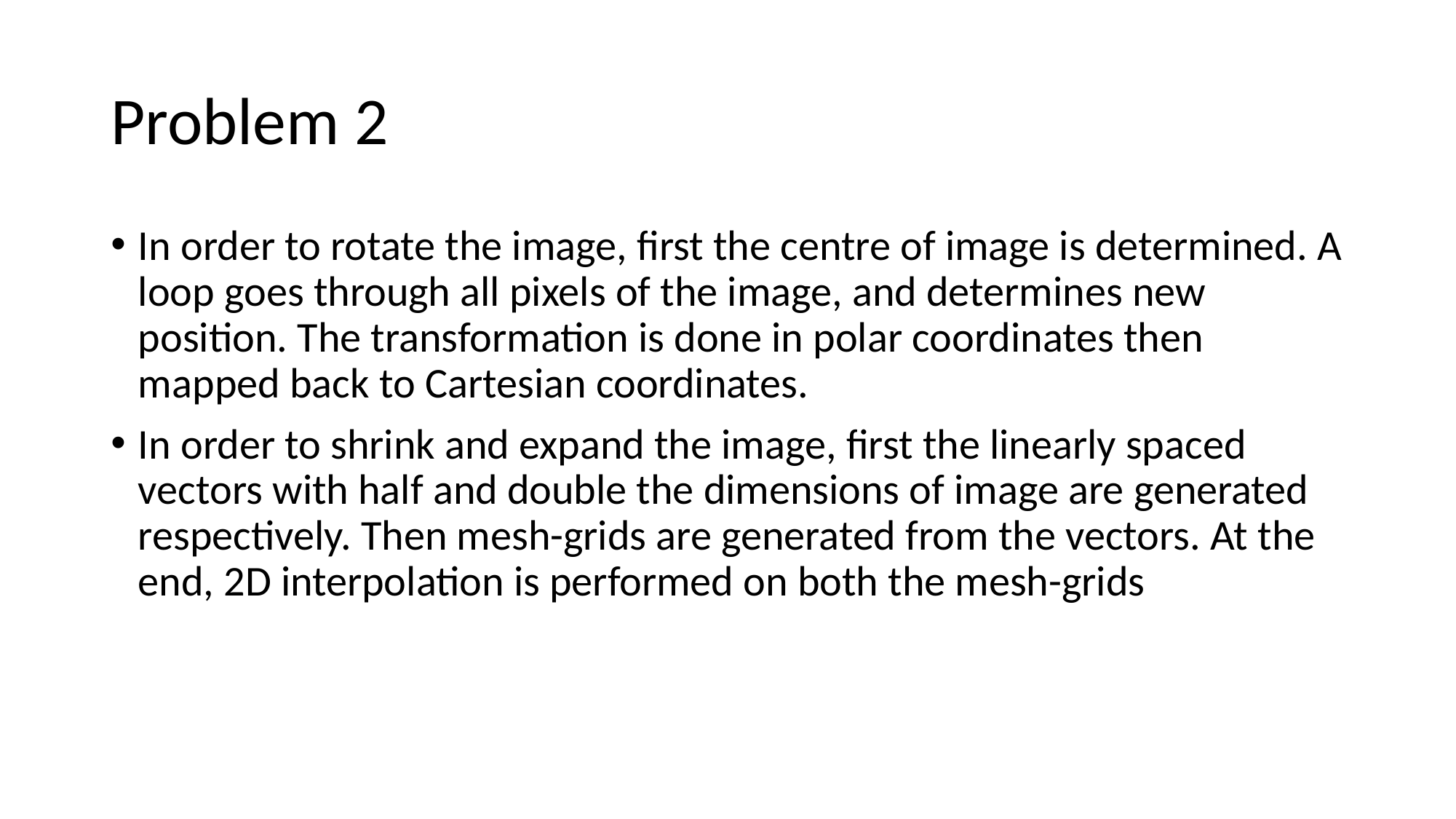

# Problem 2
In order to rotate the image, first the centre of image is determined. A loop goes through all pixels of the image, and determines new position. The transformation is done in polar coordinates then mapped back to Cartesian coordinates.
In order to shrink and expand the image, first the linearly spaced vectors with half and double the dimensions of image are generated respectively. Then mesh-grids are generated from the vectors. At the end, 2D interpolation is performed on both the mesh-grids